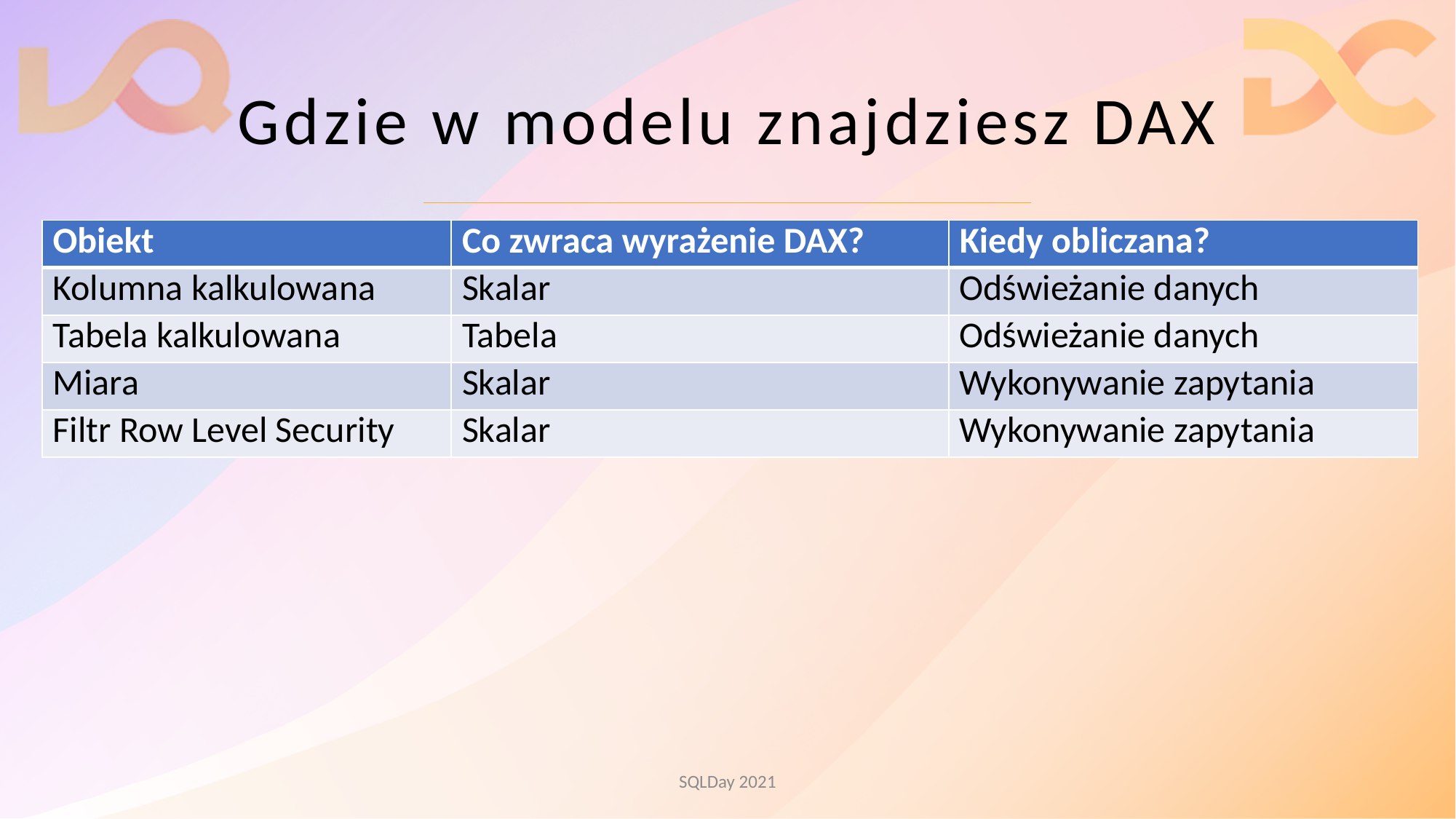

# Gdzie w modelu znajdziesz DAX
| Obiekt | Co zwraca wyrażenie DAX? | Kiedy obliczana? |
| --- | --- | --- |
| Kolumna kalkulowana | Skalar | Odświeżanie danych |
| Tabela kalkulowana | Tabela | Odświeżanie danych |
| Miara | Skalar | Wykonywanie zapytania |
| Filtr Row Level Security | Skalar | Wykonywanie zapytania |
SQLDay 2021